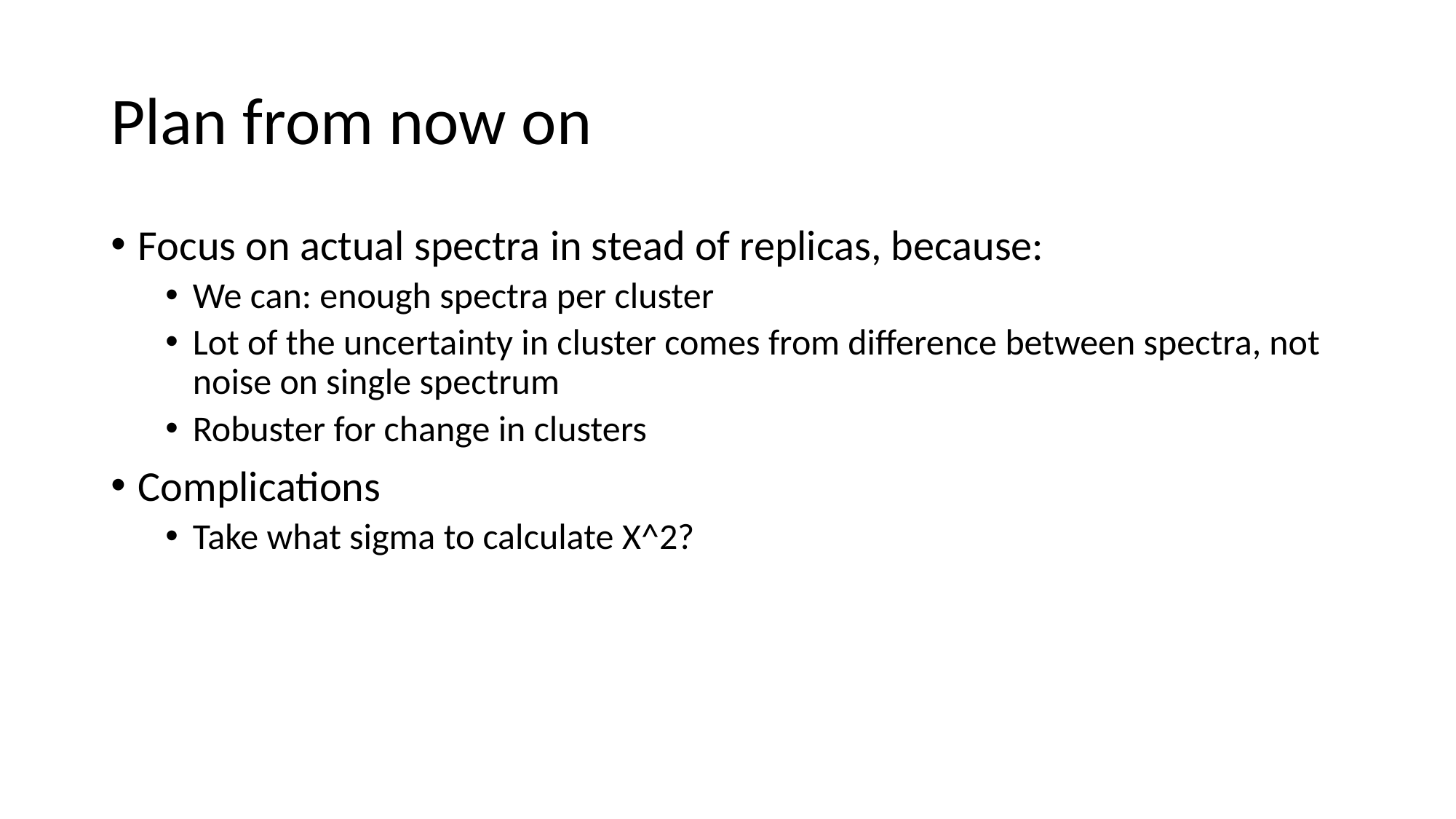

# Plan from now on
Focus on actual spectra in stead of replicas, because:
We can: enough spectra per cluster
Lot of the uncertainty in cluster comes from difference between spectra, not noise on single spectrum
Robuster for change in clusters
Complications
Take what sigma to calculate Χ^2?